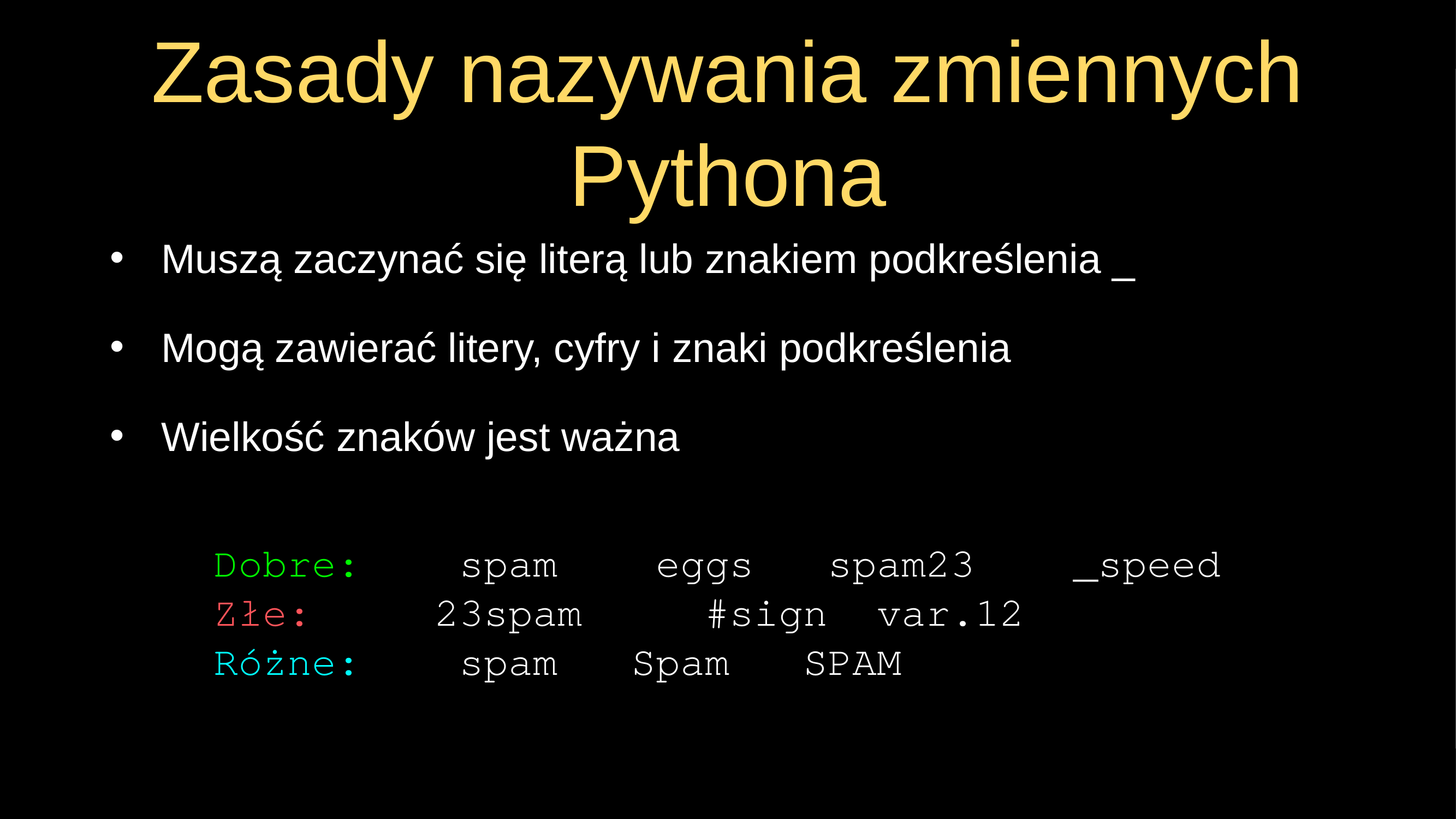

# Zasady nazywania zmiennych Pythona
Muszą zaczynać się literą lub znakiem podkreślenia _
Mogą zawierać litery, cyfry i znaki podkreślenia
Wielkość znaków jest ważna
Dobre:    spam    eggs   spam23    _speed
Złe:     23spam     #sign  var.12
Różne:    spam   Spam   SPAM